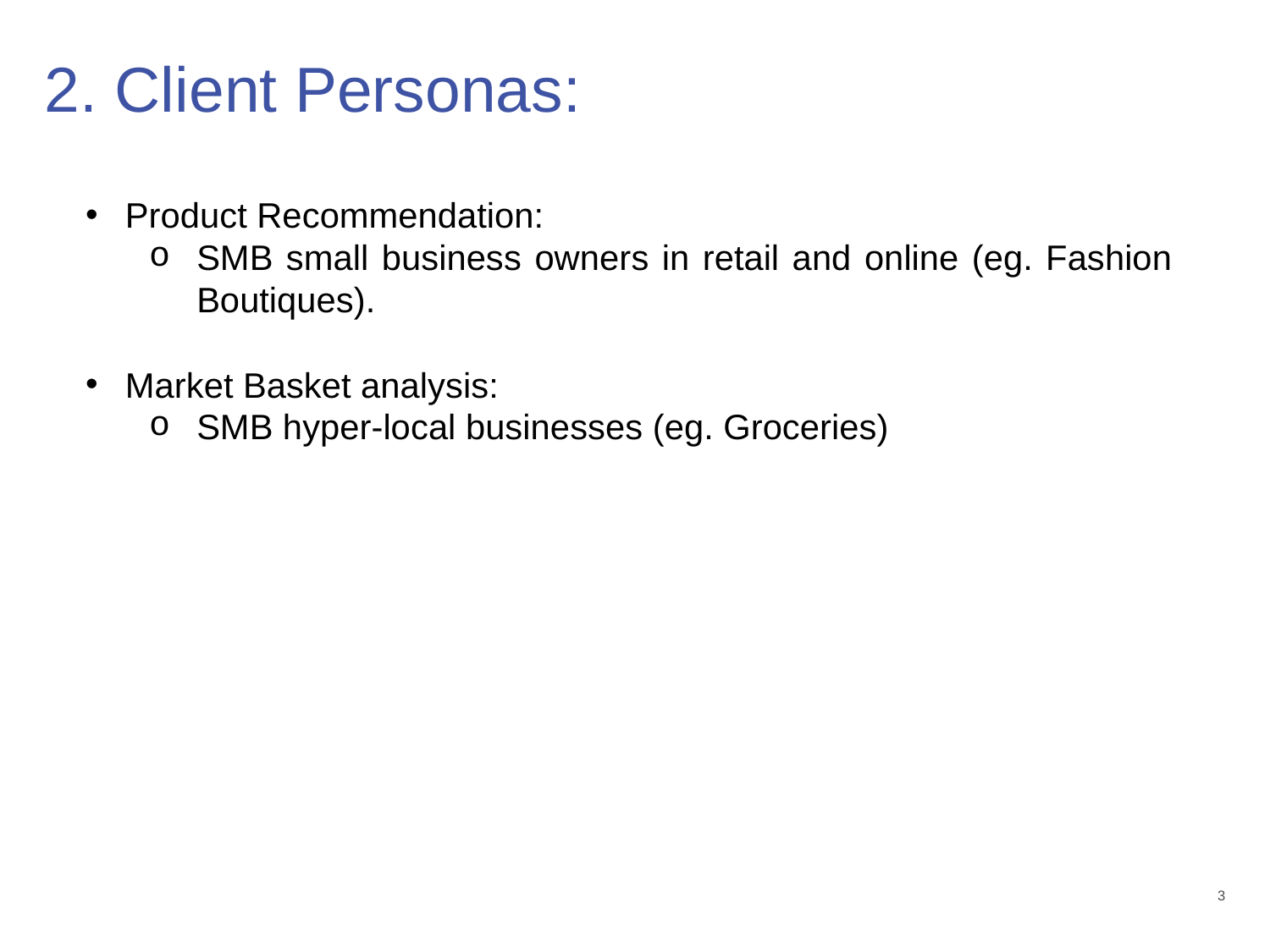

# 2. Client Personas:
Product Recommendation:
SMB small business owners in retail and online (eg. Fashion Boutiques).

Market Basket analysis:
SMB hyper-local businesses (eg. Groceries)
3